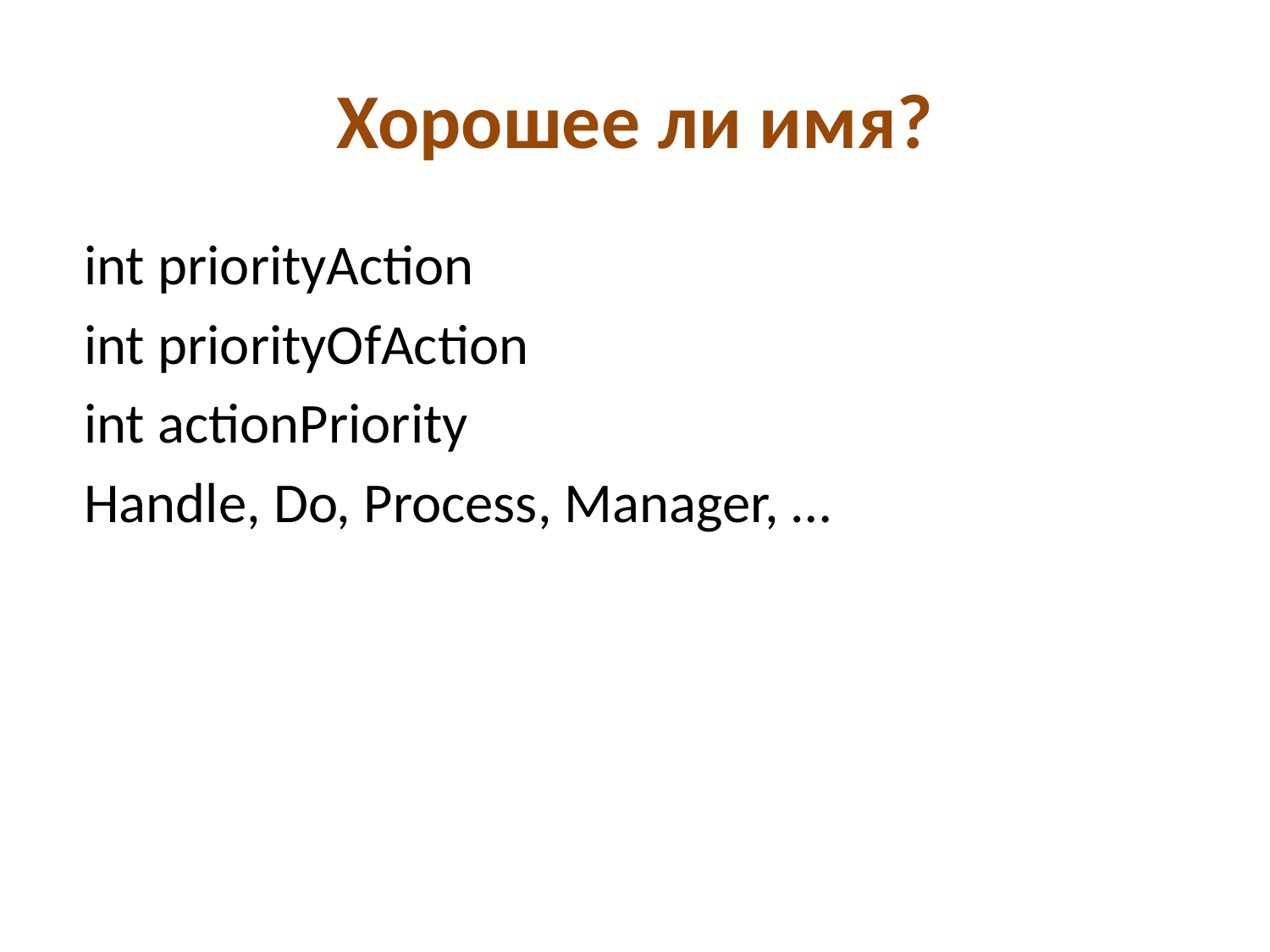

# Хорошее ли имя?
int priorityAction
int priorityOfAction
int actionPriority
Handle, Do, Process, Manager, …